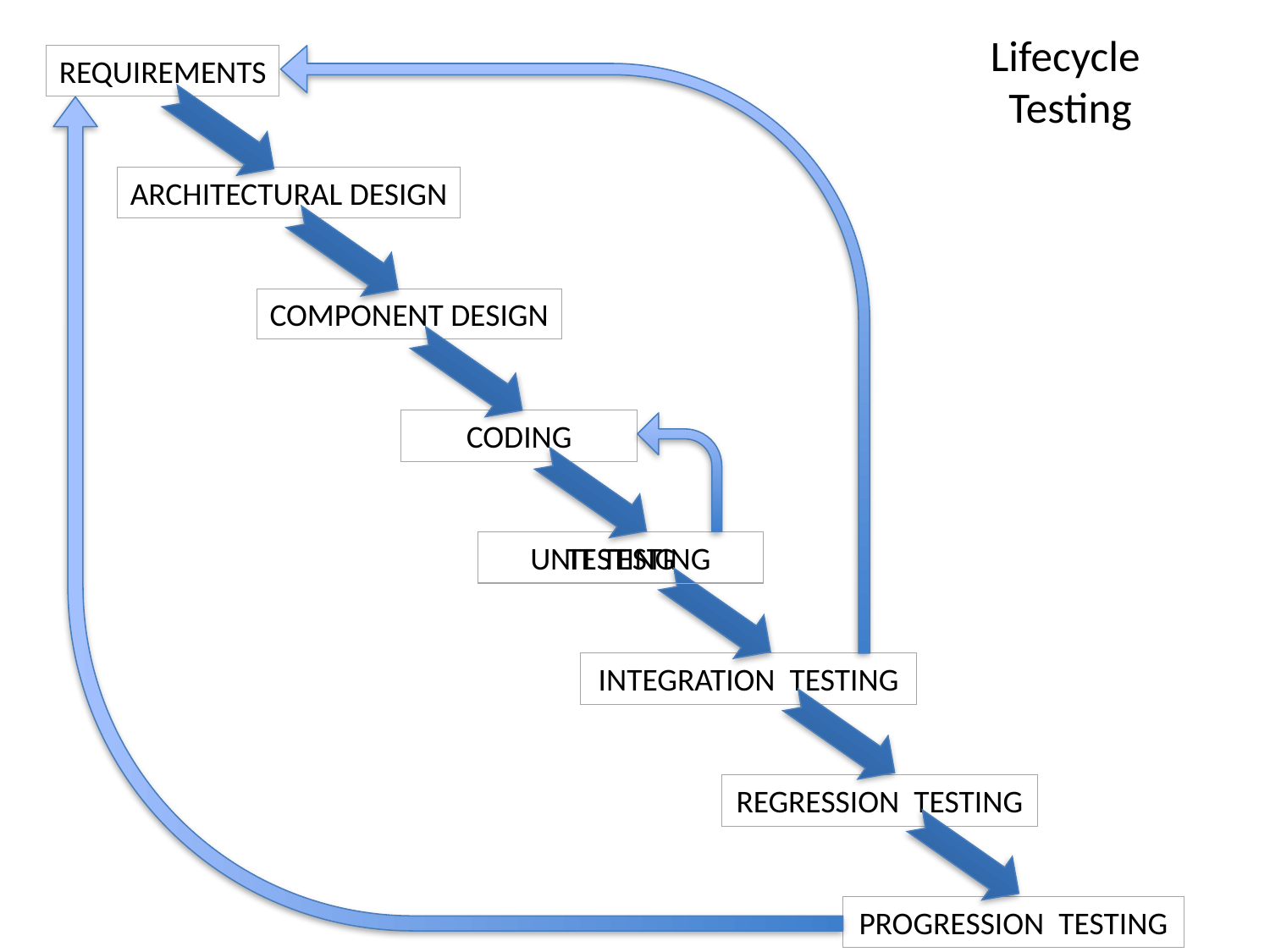

# Lifecycle Testing
REQUIREMENTS

ARCHITECTURAL DESIGN

COMPONENT DESIGN

CODING

UNIT TESTING
TESTING

INTEGRATION  TESTING

REGRESSION  TESTING

PROGRESSION  TESTING